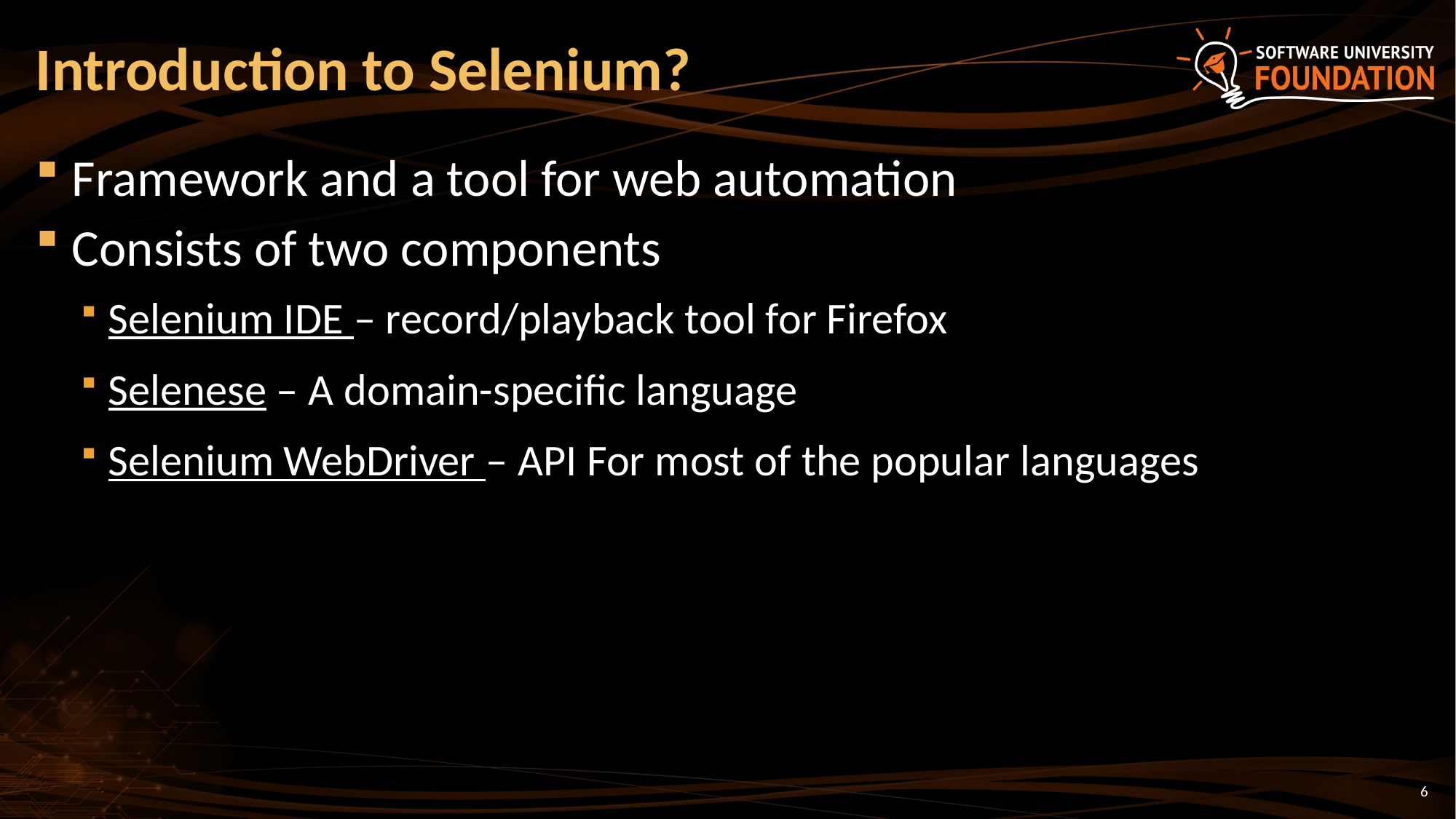

# Introduction to Selenium?
Framework and a tool for web automation
Consists of two components
Selenium IDE – record/playback tool for Firefox
Selenese – A domain-specific language
Selenium WebDriver – API For most of the popular languages

6